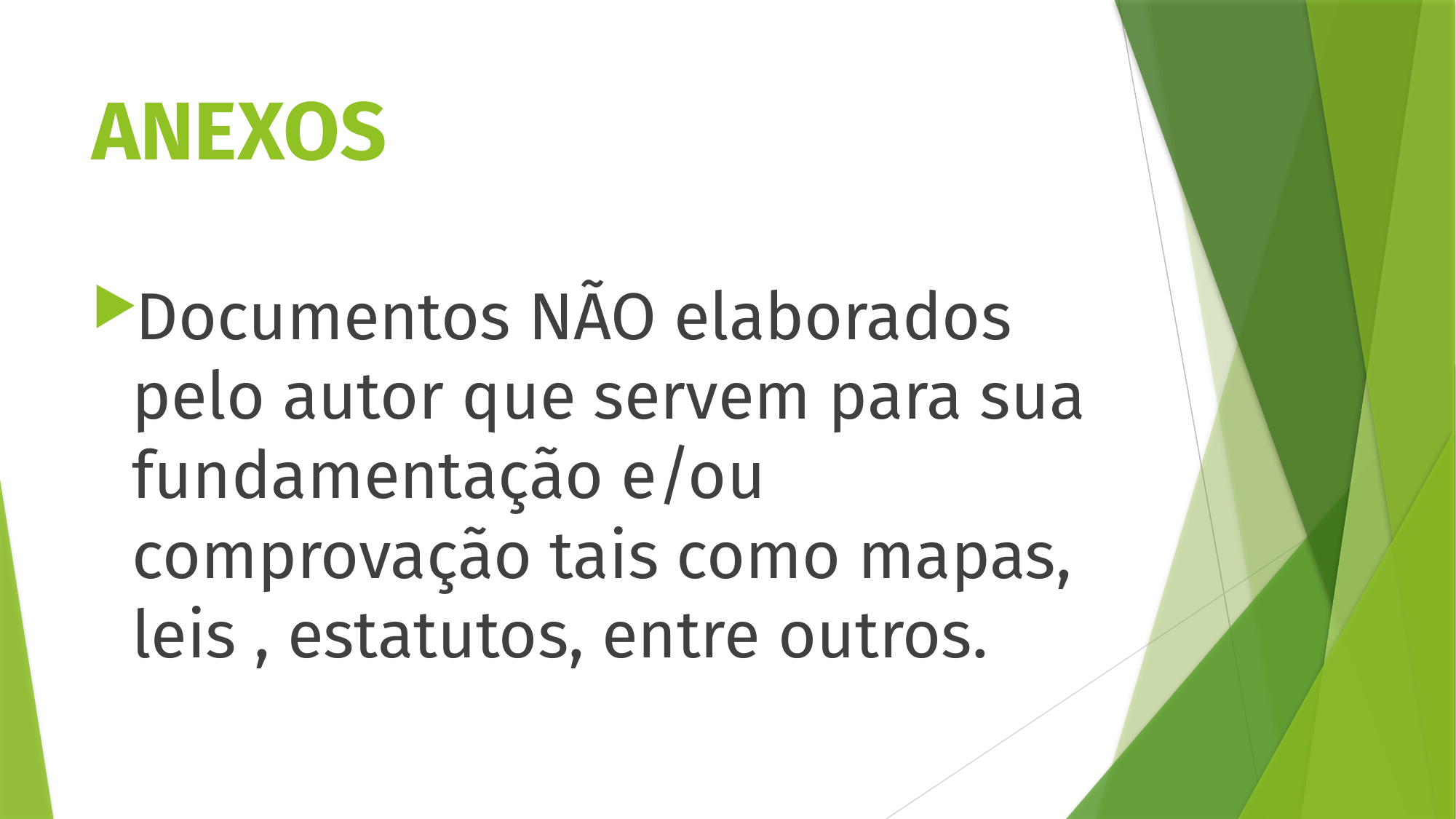

# ANEXOS
Documentos NÃO elaborados pelo autor que servem para sua fundamentação e/ou comprovação tais como mapas, leis , estatutos, entre outros.